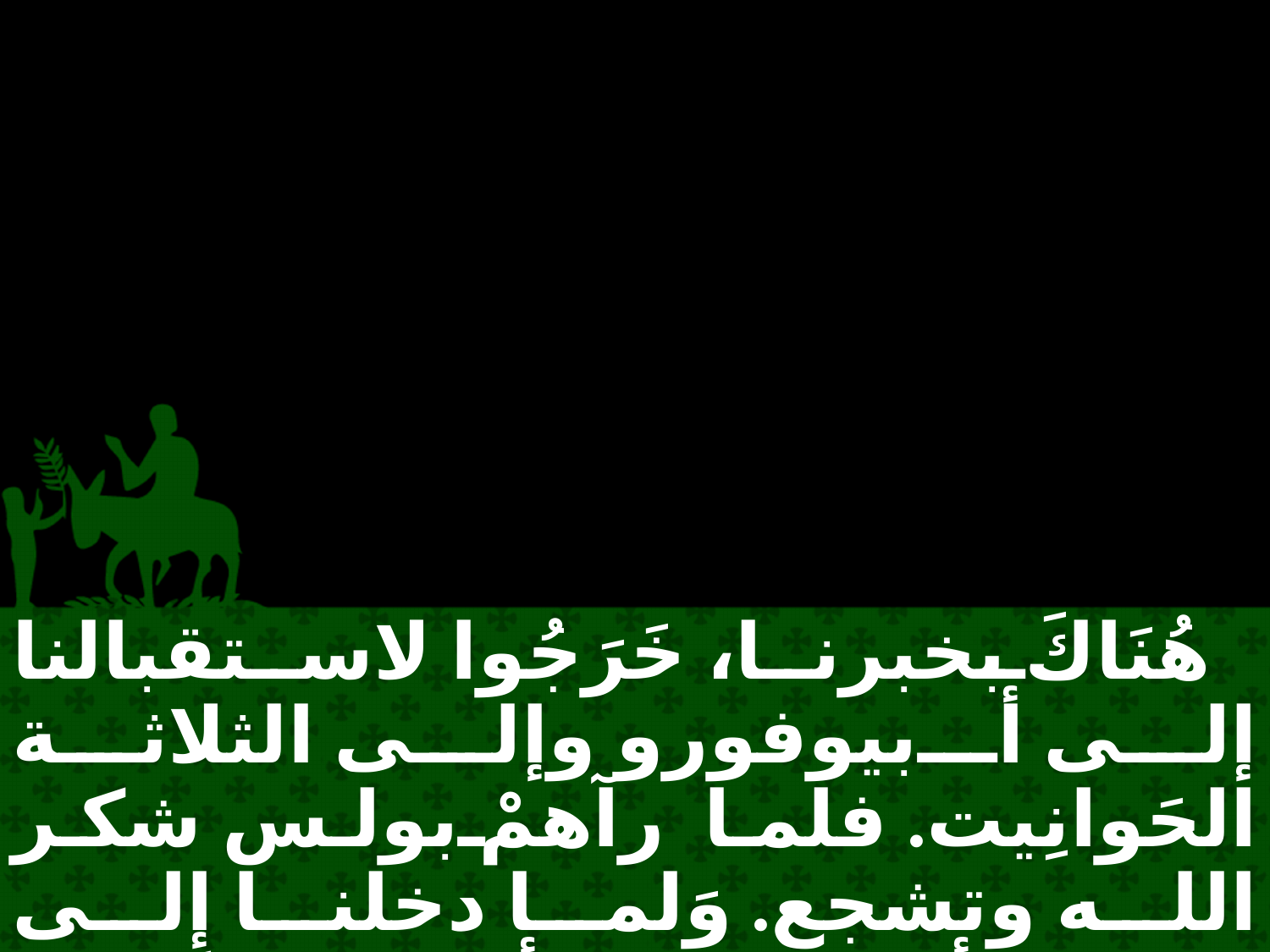

هُنَاكَ بخبرنا، خَرَجُوا لاستقبالنا إلى أبيوفورو وإلى الثلاثة الحَوانِيت. فلما رآهمْ بولس شكر الله وتشجع. وَلما دخلنا إِلى رومية، أذن لبولس أن يكون وحده مع الجندي الذي كان يحرسه. ولما كان